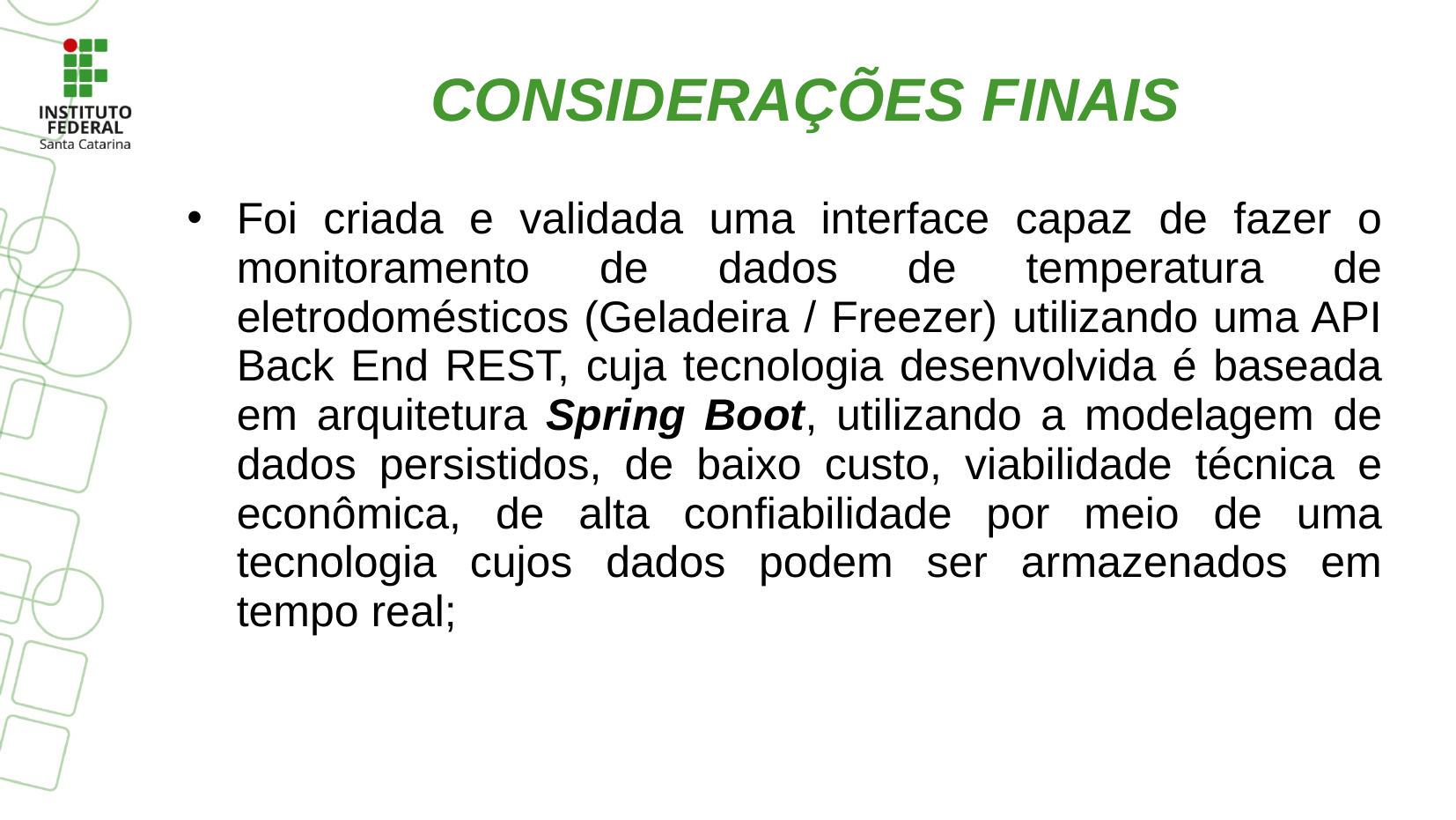

# CONSIDERAÇÕES FINAIS
Foi criada e validada uma interface capaz de fazer o monitoramento de dados de temperatura de eletrodomésticos (Geladeira / Freezer) utilizando uma API Back End REST, cuja tecnologia desenvolvida é baseada em arquitetura Spring Boot, utilizando a modelagem de dados persistidos, de baixo custo, viabilidade técnica e econômica, de alta confiabilidade por meio de uma tecnologia cujos dados podem ser armazenados em tempo real;